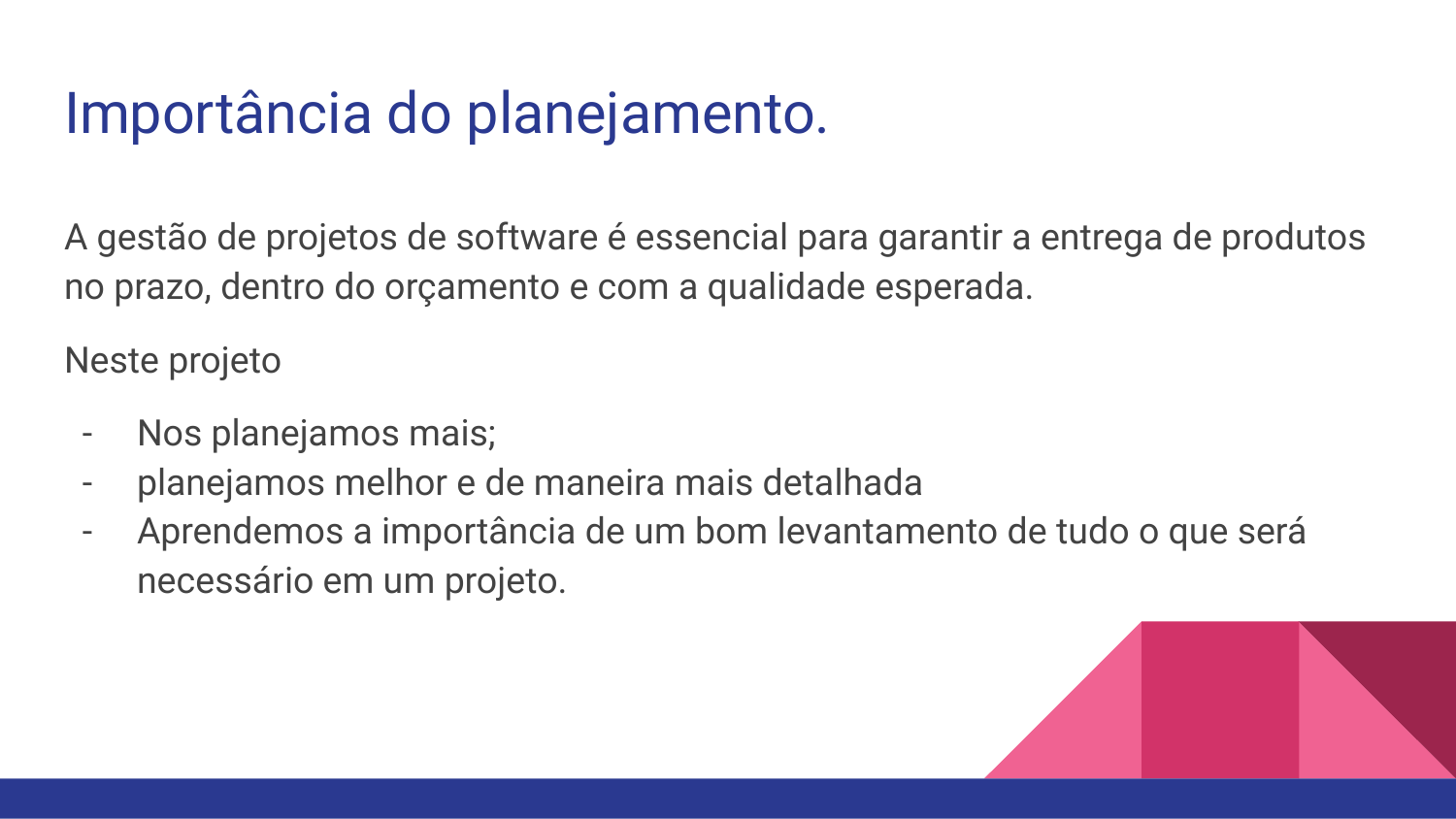

# Importância do planejamento.
A gestão de projetos de software é essencial para garantir a entrega de produtos no prazo, dentro do orçamento e com a qualidade esperada.
Neste projeto
Nos planejamos mais;
planejamos melhor e de maneira mais detalhada
Aprendemos a importância de um bom levantamento de tudo o que será necessário em um projeto.